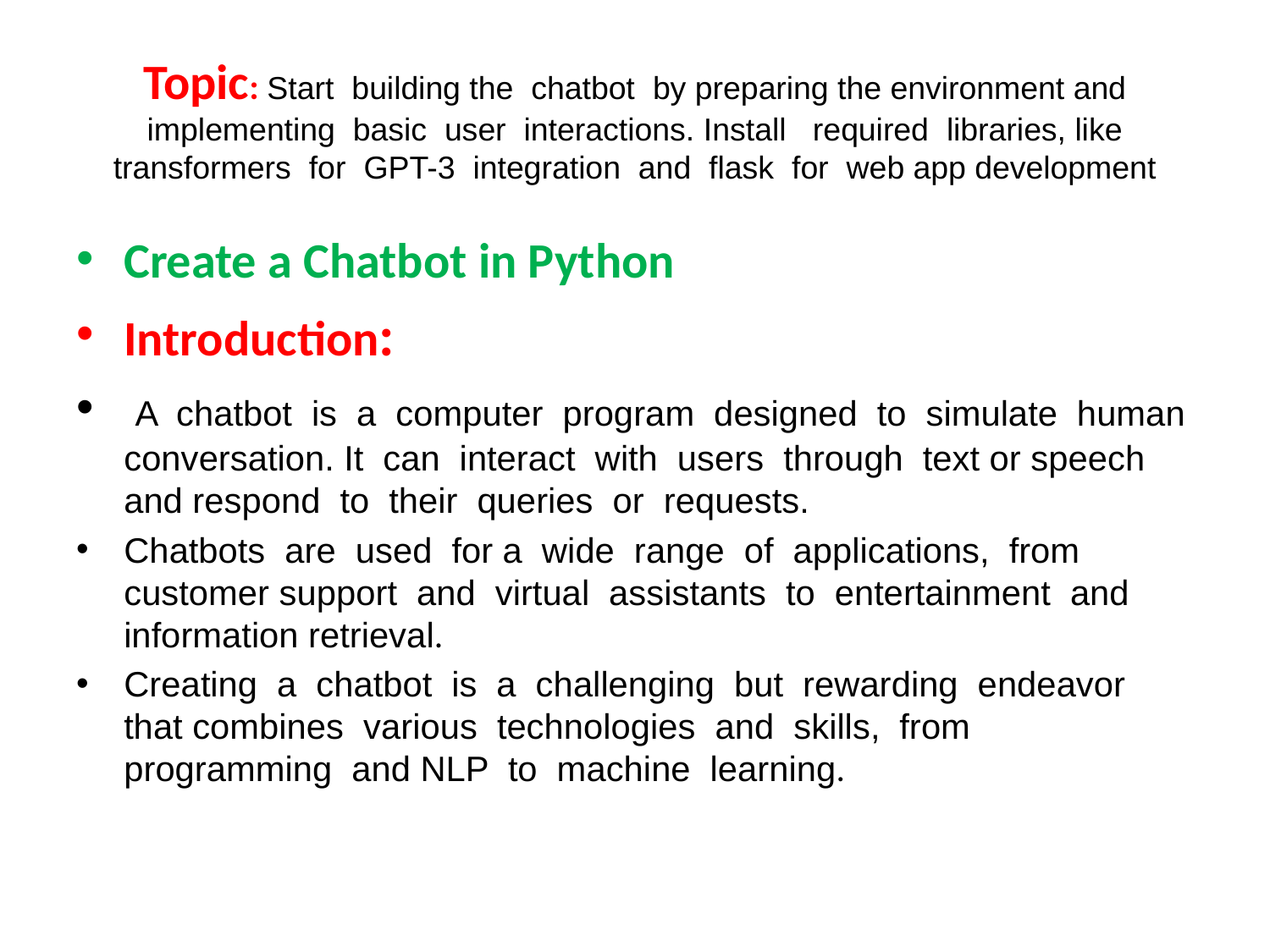

# Topic: Start  building the  chatbot  by preparing the environment and implementing  basic  user  interactions. Install   required  libraries, like transformers  for  GPT-3  integration  and  flask  for  web app development
Create a Chatbot in Python
Introduction:
 A  chatbot  is  a  computer  program  designed  to  simulate  human conversation. It  can  interact  with  users  through  text or speech  and respond  to  their  queries  or  requests.
Chatbots  are  used  for a  wide  range  of  applications,  from  customer support  and  virtual  assistants  to  entertainment  and  information retrieval.
Creating  a  chatbot  is  a  challenging  but  rewarding  endeavor  that combines  various  technologies  and  skills,  from  programming  and NLP  to  machine  learning.